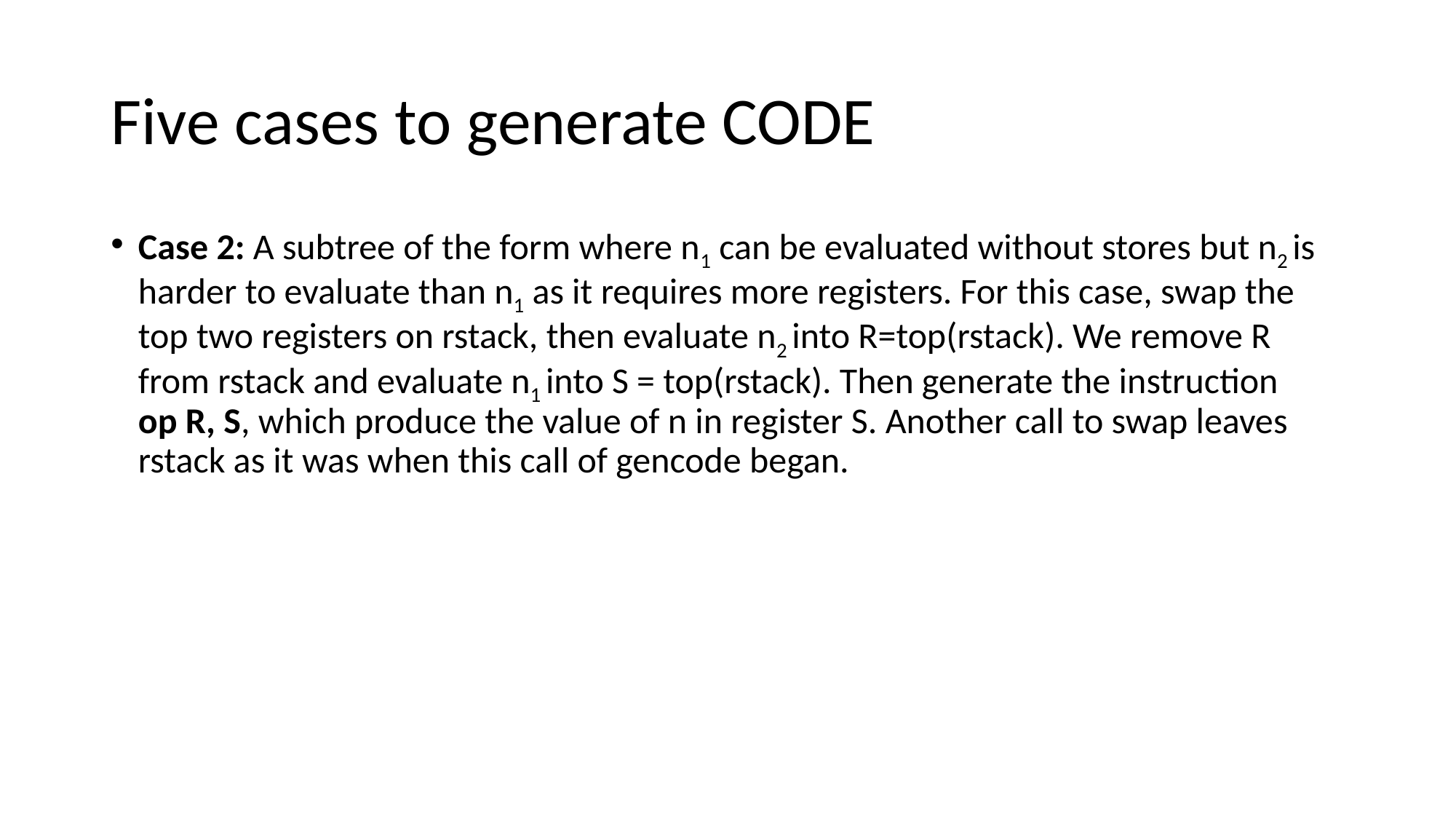

# Five cases to generate CODE
Case 2: A subtree of the form where n1 can be evaluated without stores but n2 is harder to evaluate than n1 as it requires more registers. For this case, swap the top two registers on rstack, then evaluate n2 into R=top(rstack). We remove R from rstack and evaluate n1 into S = top(rstack). Then generate the instruction op R, S, which produce the value of n in register S. Another call to swap leaves rstack as it was when this call of gencode began.